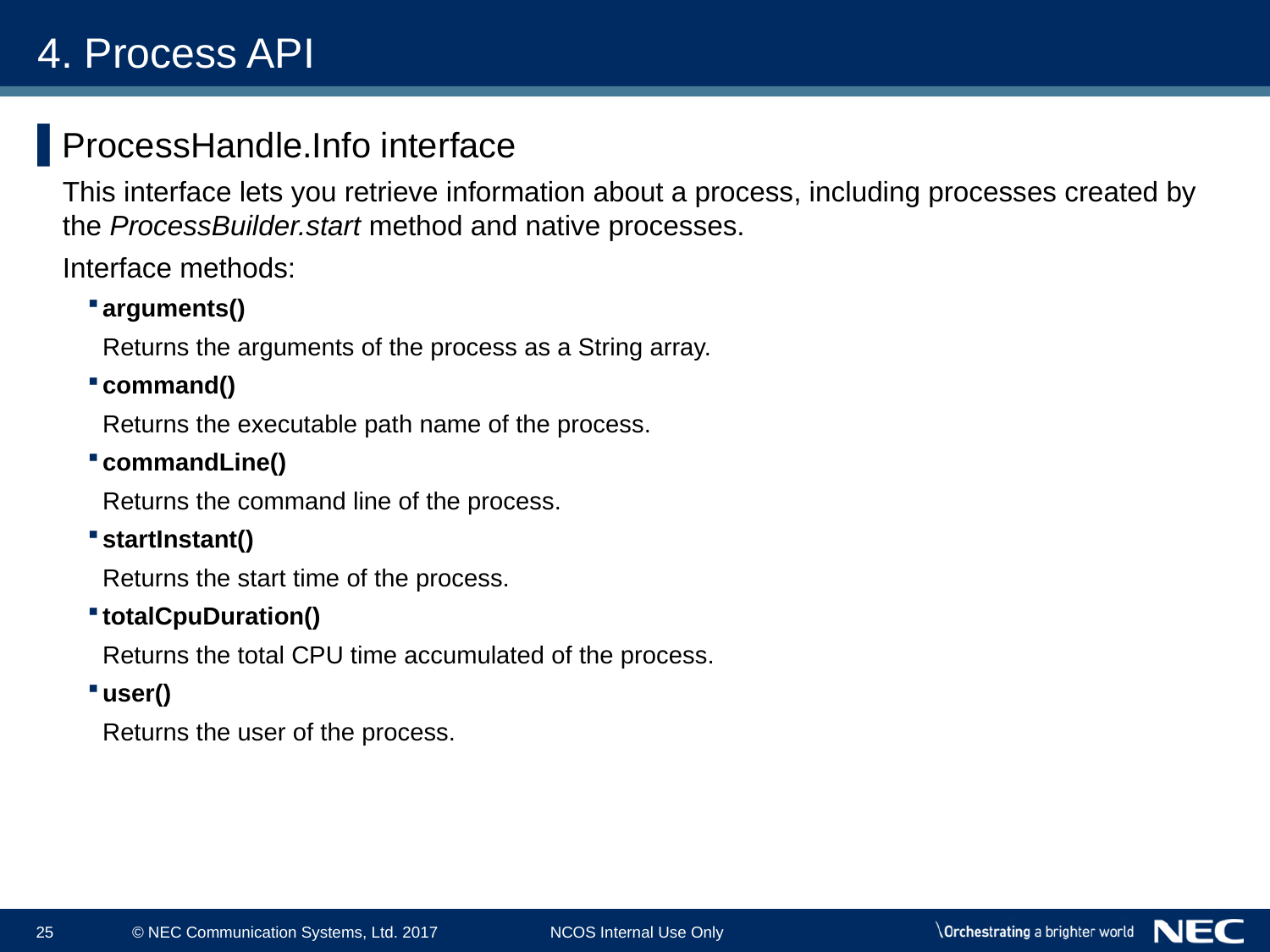

# 4. Process API
ProcessHandle.Info interface
This interface lets you retrieve information about a process, including processes created by the ProcessBuilder.start method and native processes.
Interface methods:
arguments()
Returns the arguments of the process as a String array.
command()
Returns the executable path name of the process.
commandLine()
Returns the command line of the process.
startInstant()
Returns the start time of the process.
totalCpuDuration()
Returns the total CPU time accumulated of the process.
user()
Returns the user of the process.